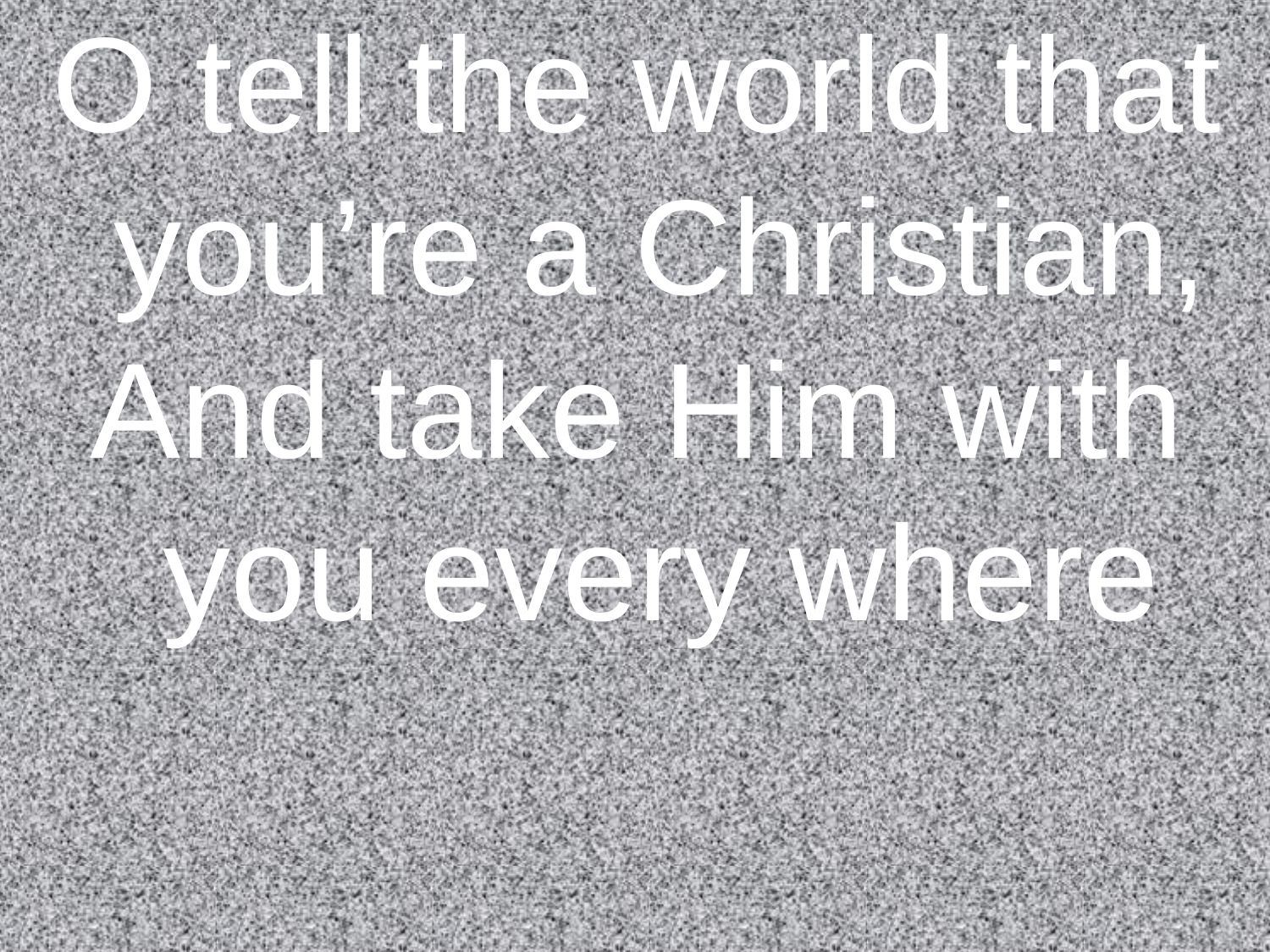

O tell the world that you’re a Christian,
And take Him with you every where